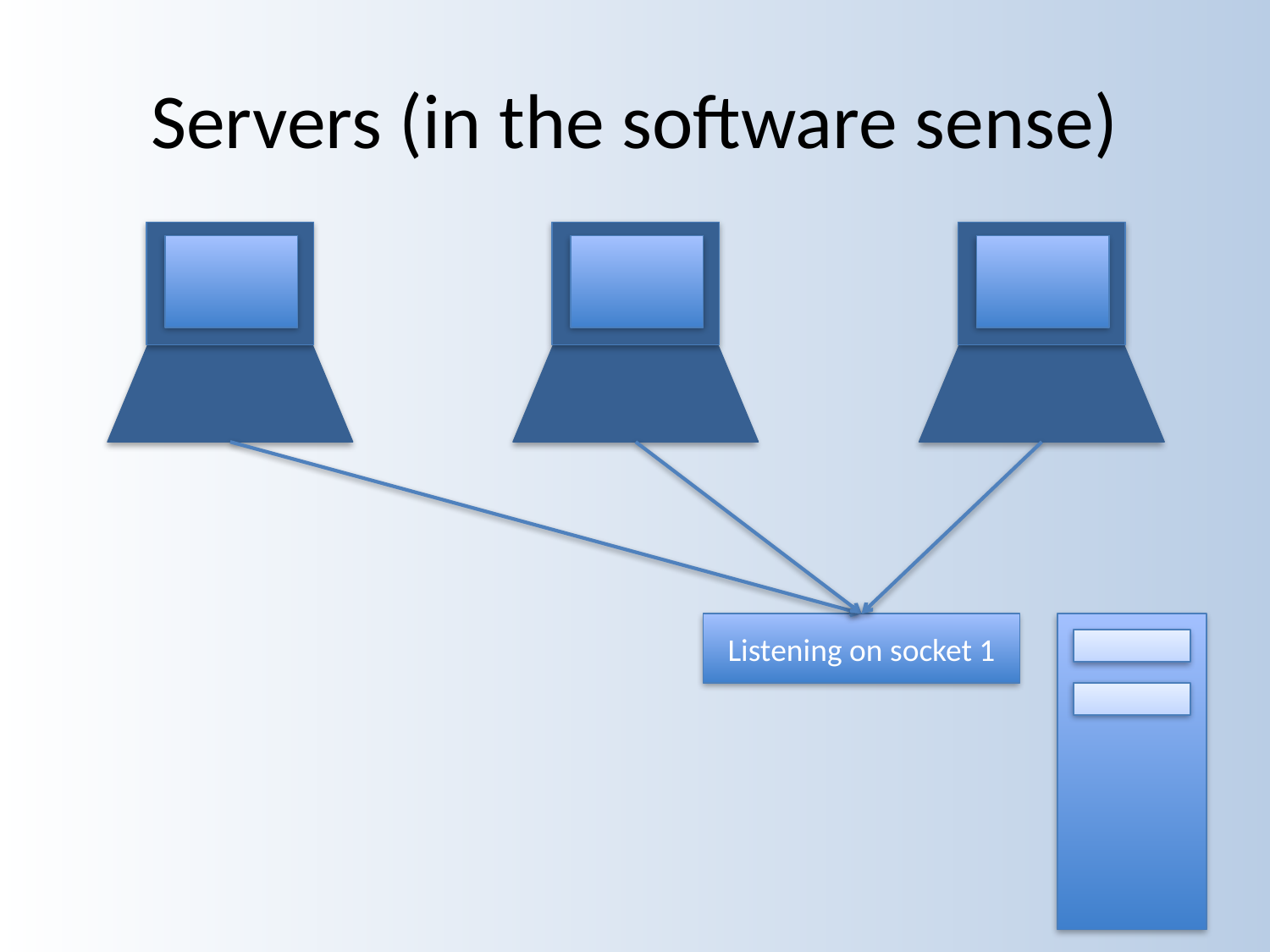

# Servers (in the software sense)

Listening on socket 1